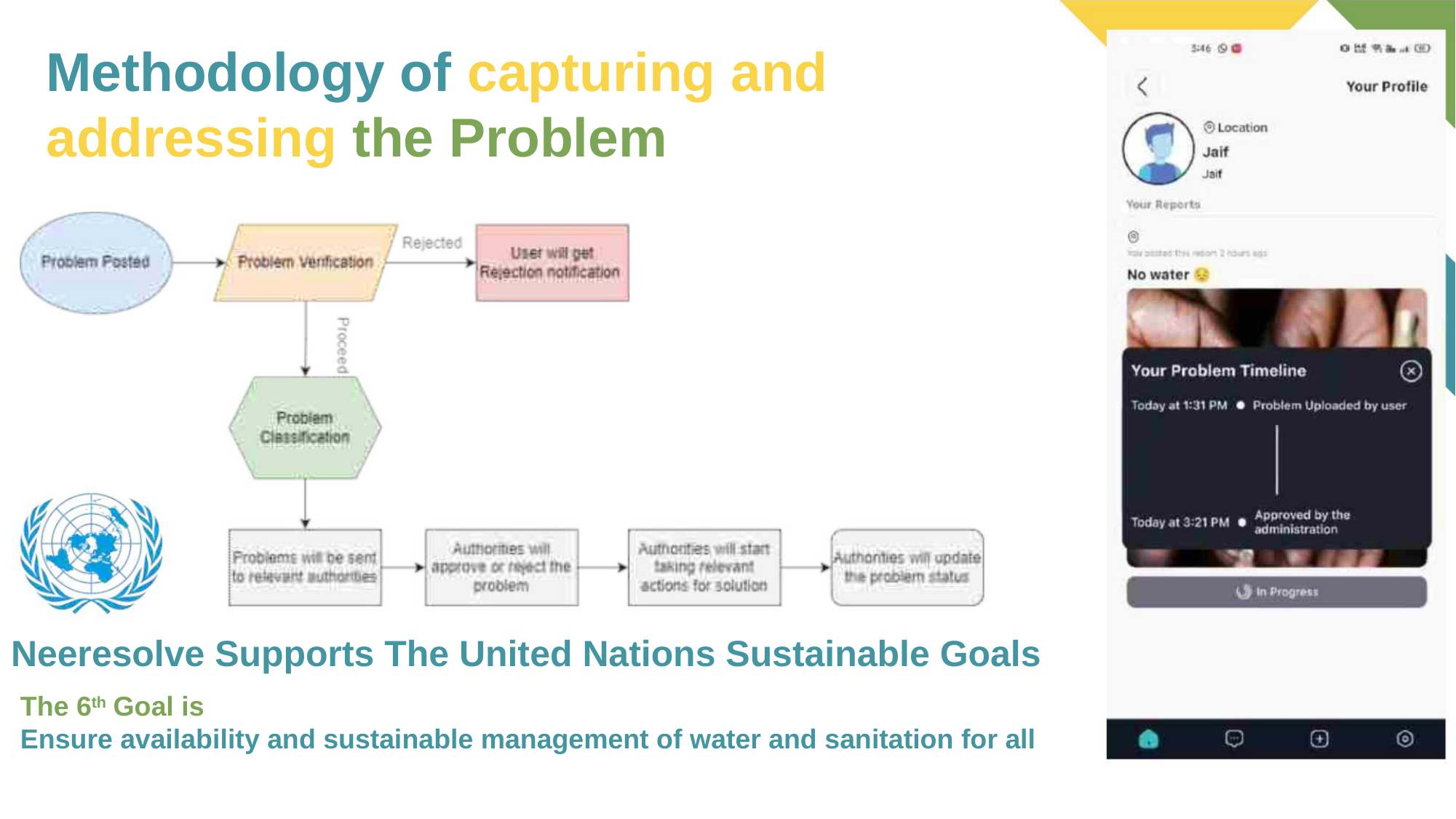

Methodology of capturing and
addressing the Problem
Neeresolve Supports The United Nations Sustainable Goals
The 6th Goal is
Ensure availability and sustainable management of water and sanitation for all